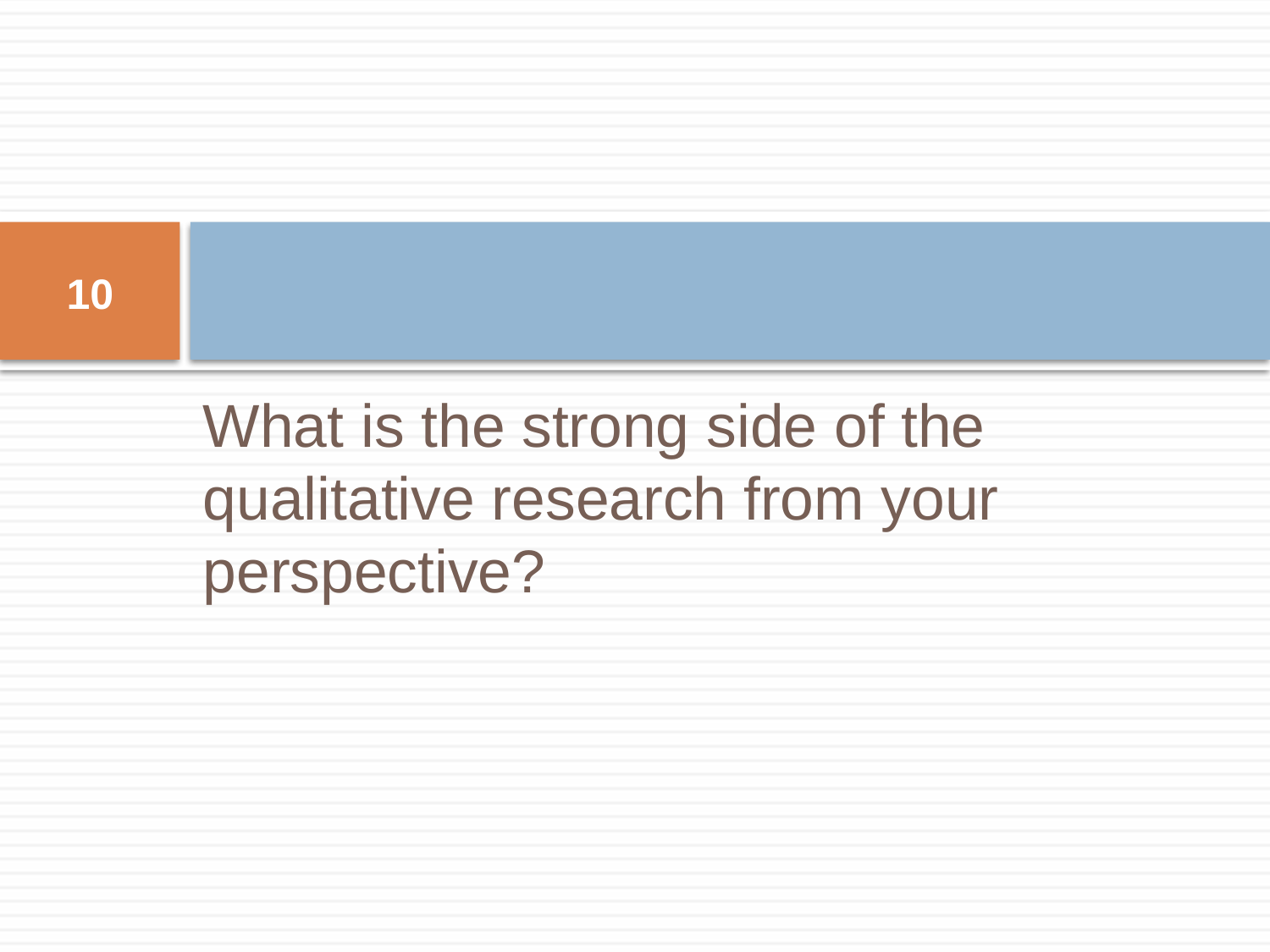

#
10
What is the strong side of the qualitative research from your perspective?